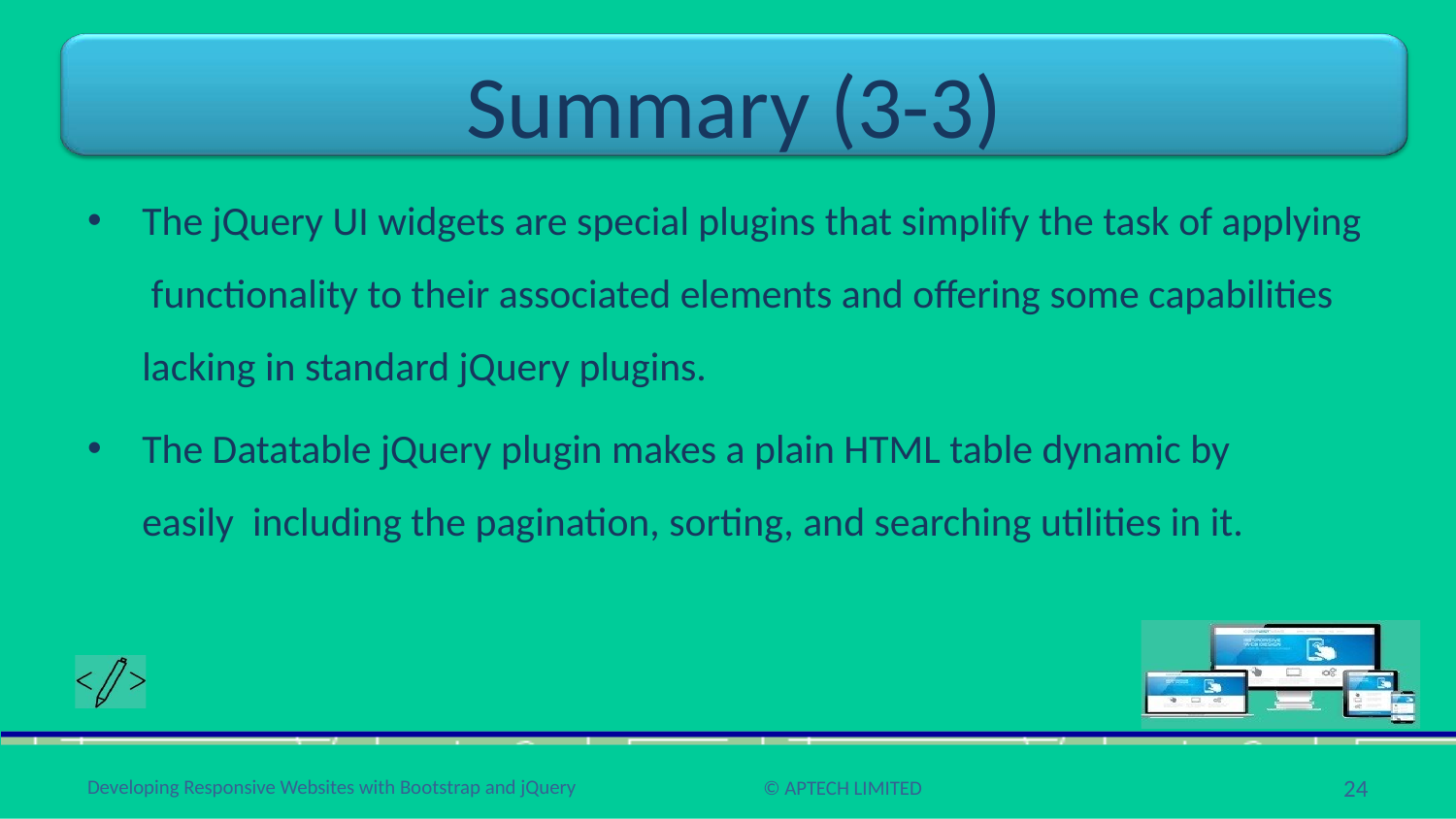

# Summary (3-3)
The jQuery UI widgets are special plugins that simplify the task of applying  functionality to their associated elements and offering some capabilities  lacking in standard jQuery plugins.
The Datatable jQuery plugin makes a plain HTML table dynamic by easily  including the pagination, sorting, and searching utilities in it.
24
Developing Responsive Websites with Bootstrap and jQuery
© APTECH LIMITED